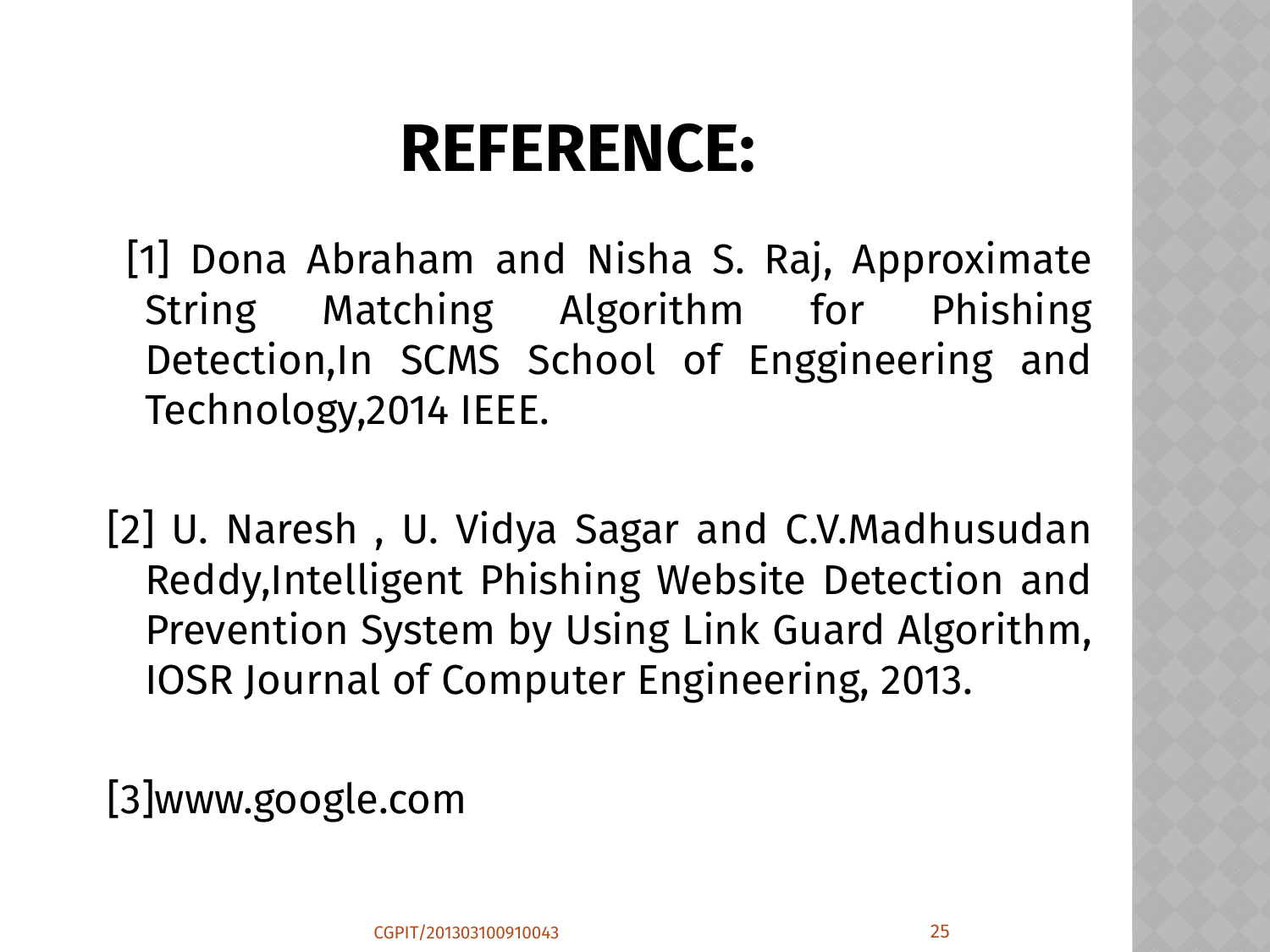

# Reference:
 [1] Dona Abraham and Nisha S. Raj, Approximate String Matching Algorithm for Phishing Detection,In SCMS School of Enggineering and Technology,2014 IEEE.

[2] U. Naresh , U. Vidya Sagar and C.V.Madhusudan Reddy,Intelligent Phishing Website Detection and Prevention System by Using Link Guard Algorithm, IOSR Journal of Computer Engineering, 2013.

[3]www.google.com
25
CGPIT/201303100910043